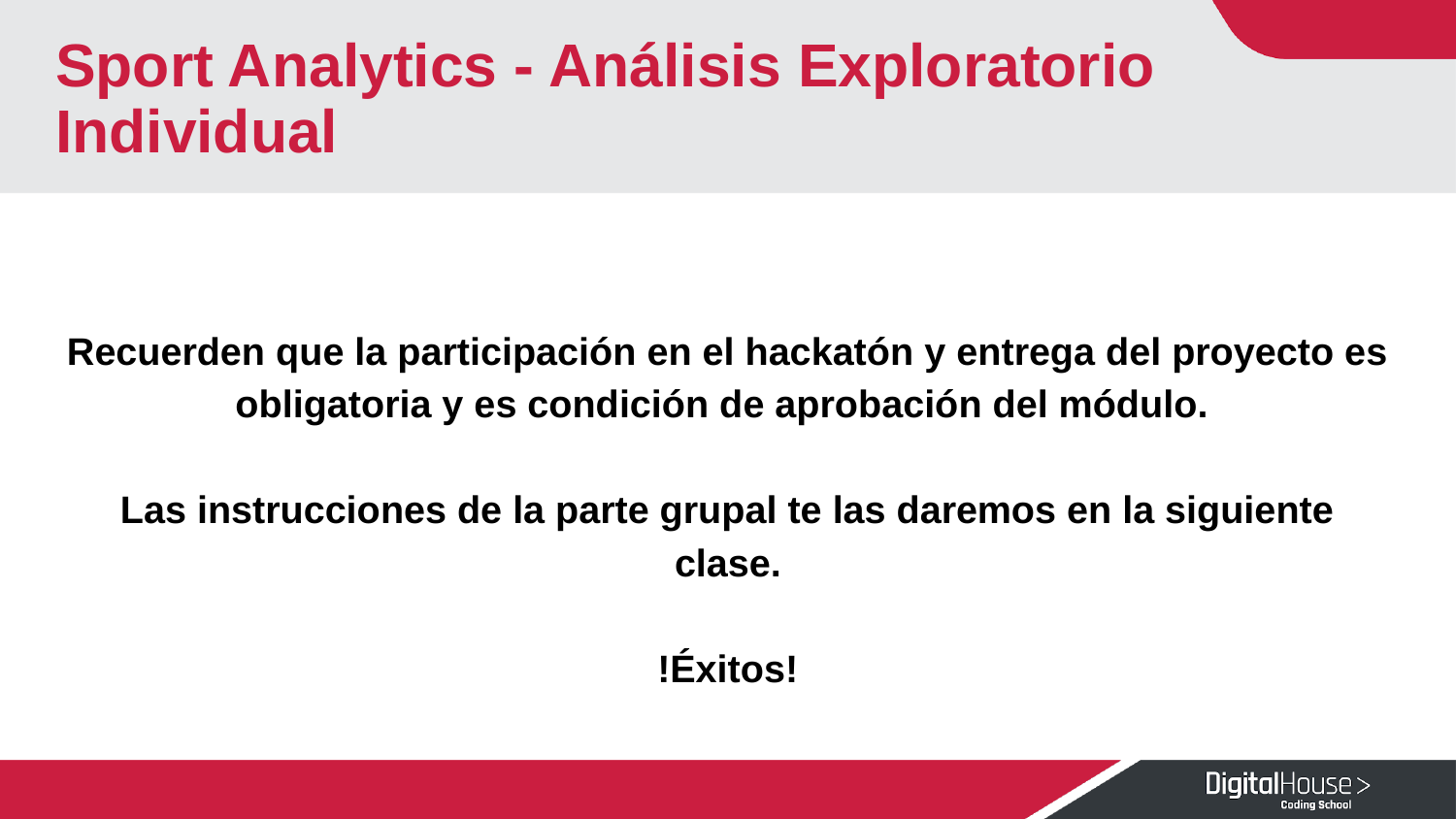

# Sport Analytics - Análisis Exploratorio Individual
Recuerden que la participación en el hackatón y entrega del proyecto es obligatoria y es condición de aprobación del módulo.

Las instrucciones de la parte grupal te las daremos en la siguiente clase.

!Éxitos!